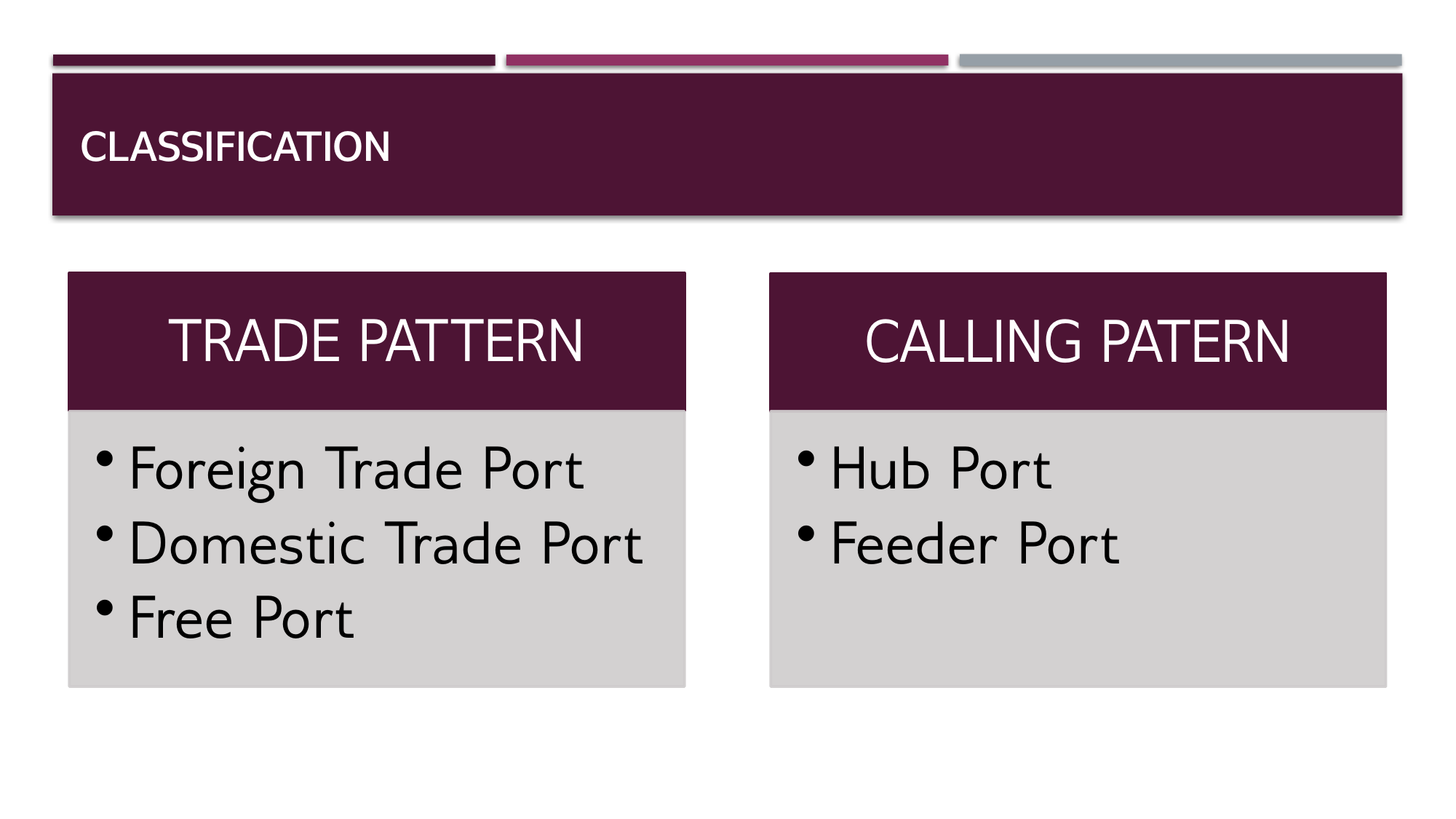

# CLASSIFICATION
TRADE PATTERN
Foreign Trade Port
Domestic Trade Port
Free Port
CALLING PATERN
Hub Port
Feeder Port